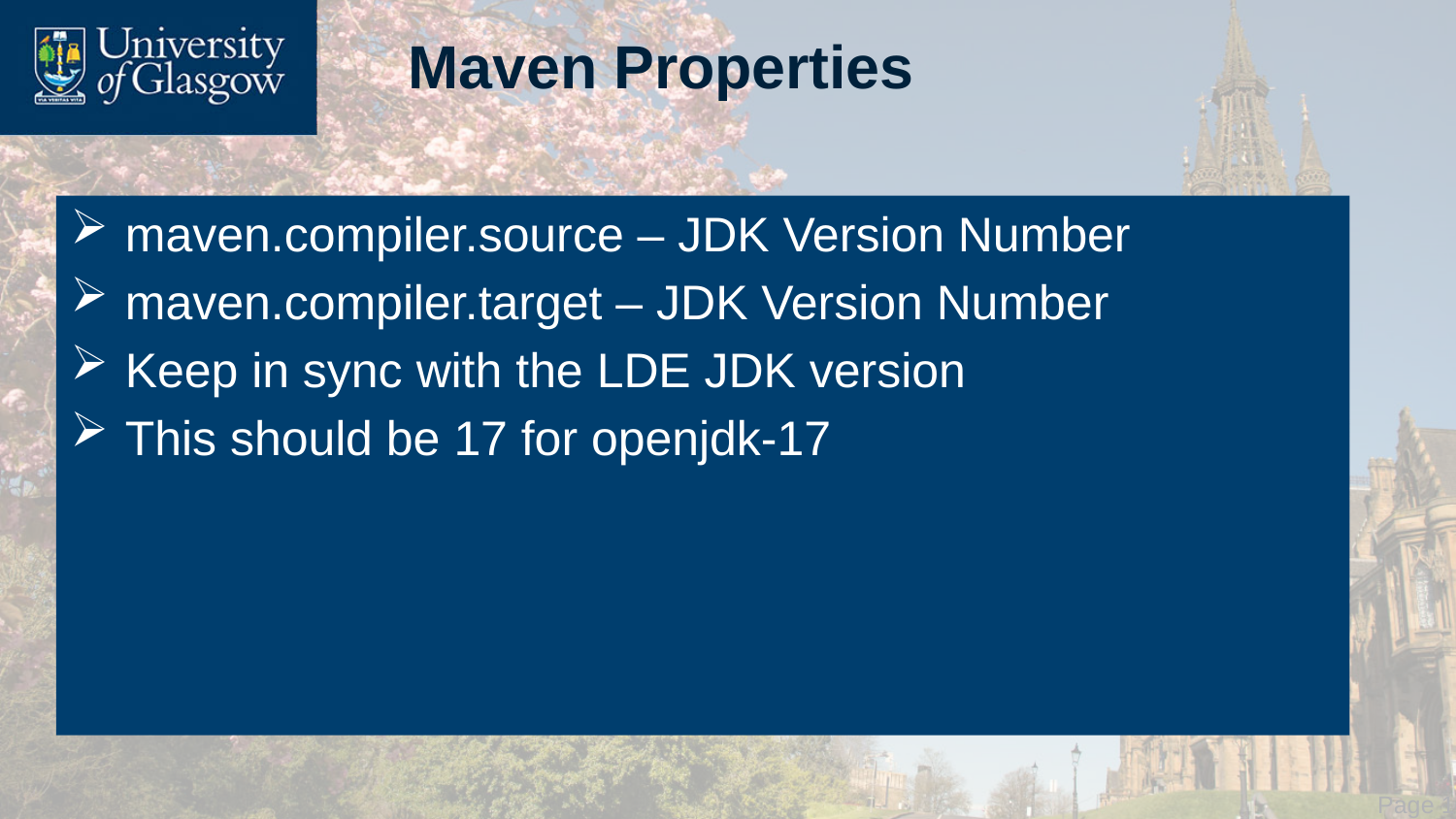

# Maven Properties
maven.compiler.source – JDK Version Number
maven.compiler.target – JDK Version Number
Keep in sync with the LDE JDK version
This should be 17 for openjdk-17
 Page 10